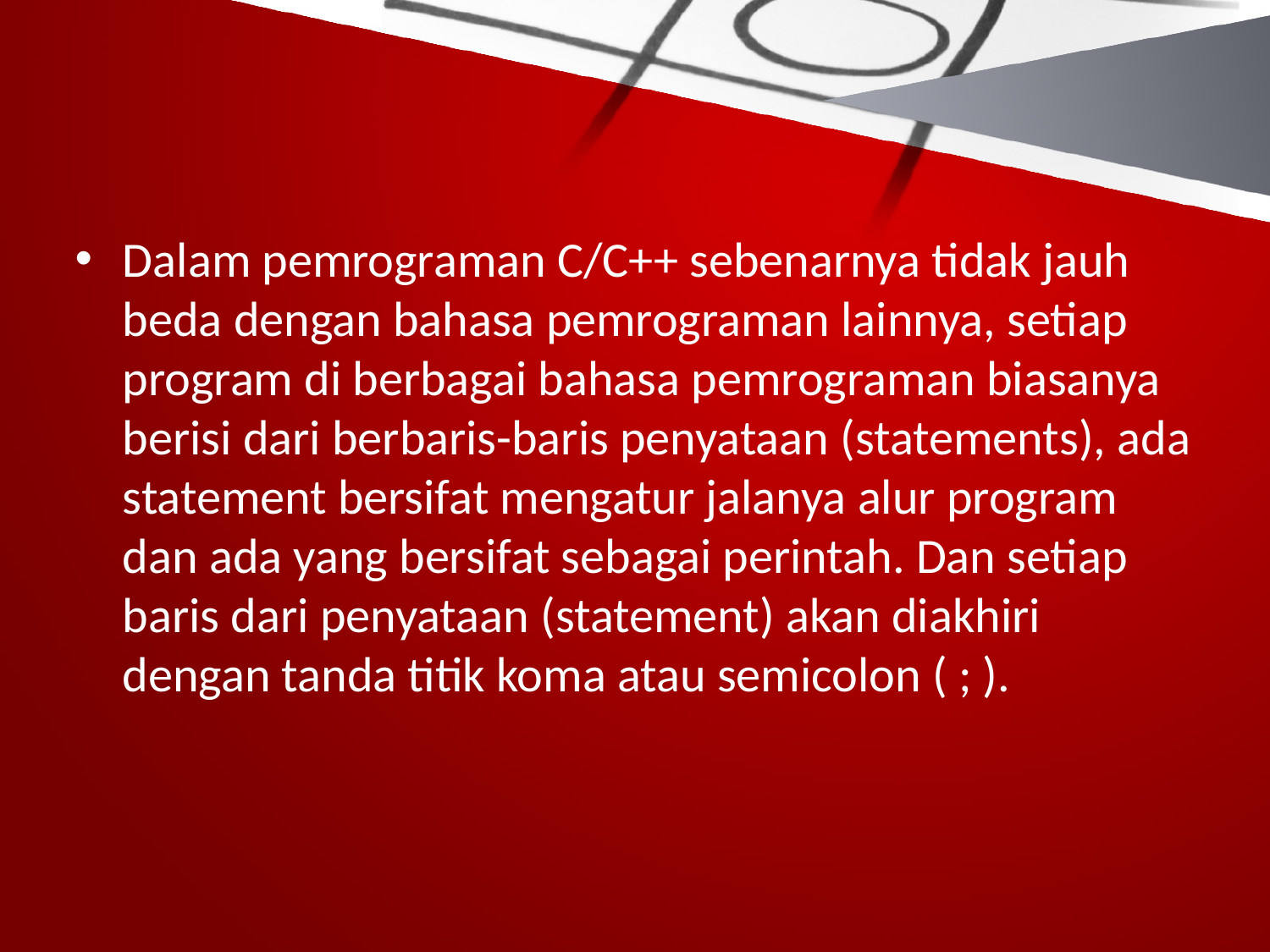

#
Dalam pemrograman C/C++ sebenarnya tidak jauh beda dengan bahasa pemrograman lainnya, setiap program di berbagai bahasa pemrograman biasanya berisi dari berbaris-baris penyataan (statements), ada statement bersifat mengatur jalanya alur program dan ada yang bersifat sebagai perintah. Dan setiap baris dari penyataan (statement) akan diakhiri dengan tanda titik koma atau semicolon ( ; ).